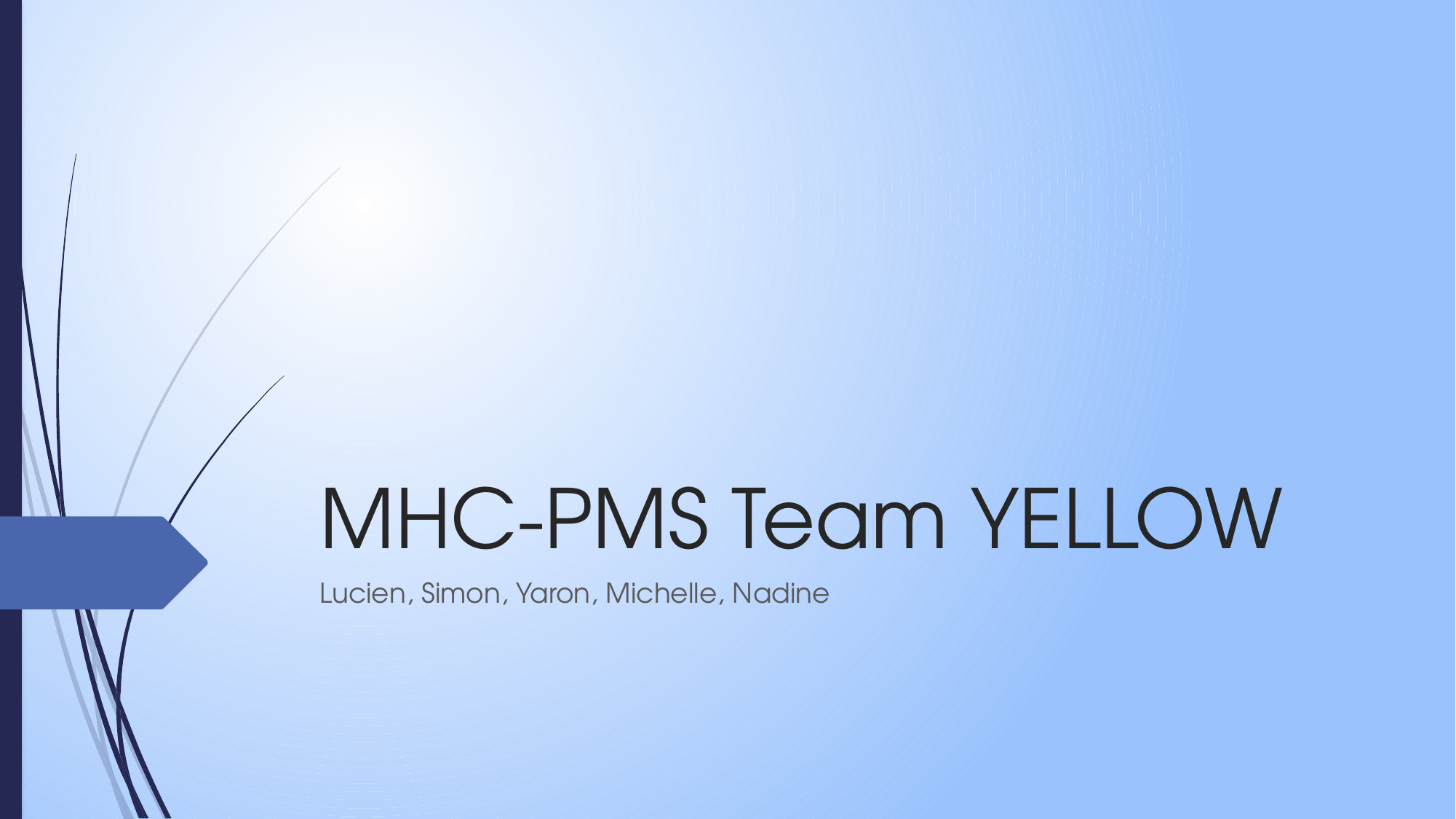

# MHC-PMS Team YELLOW
Lucien, Simon, Yaron, Michelle, Nadine